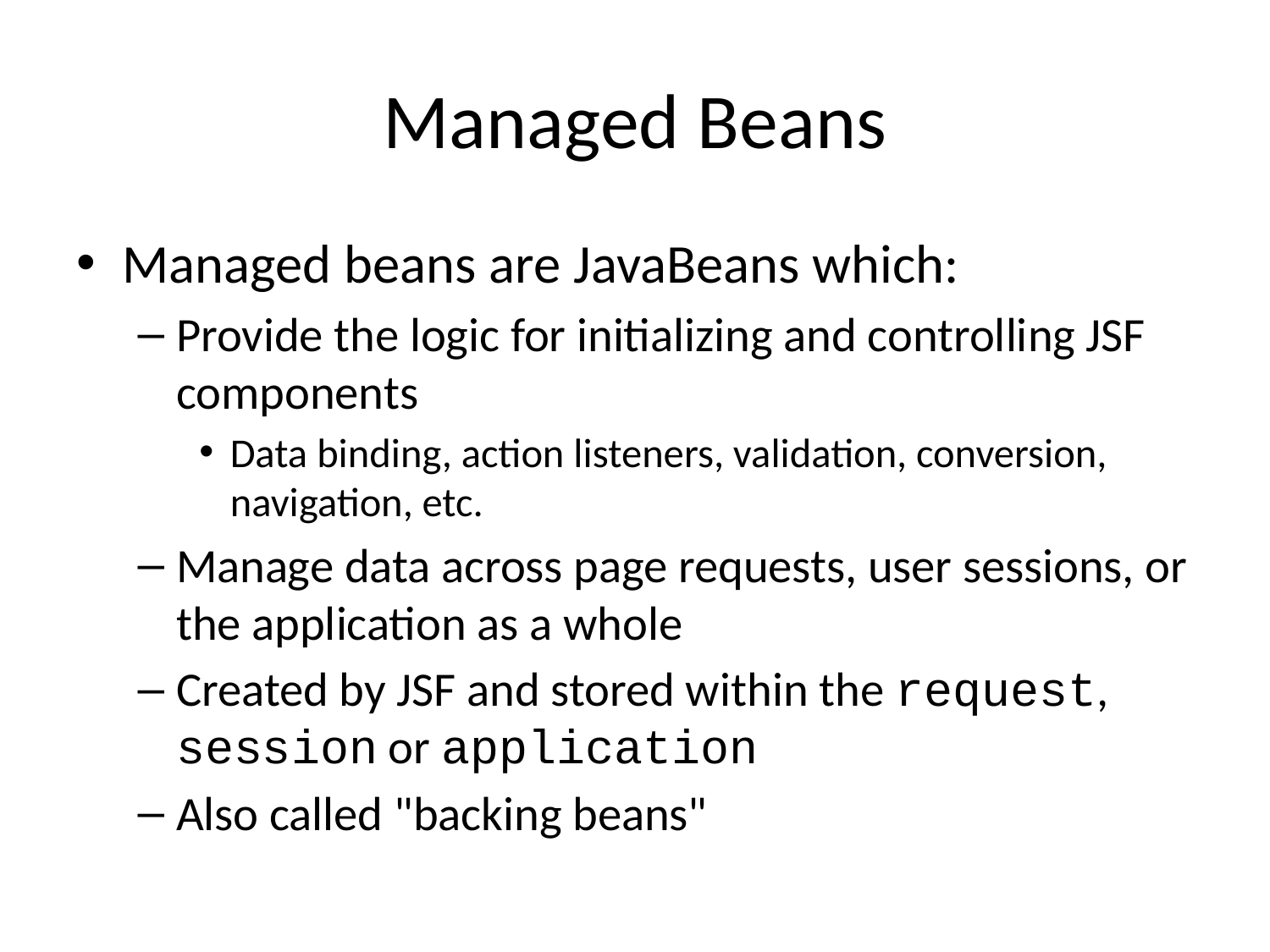

# Managed Beans
Managed beans are JavaBeans which:
Provide the logic for initializing and controlling JSF components
Data binding, action listeners, validation, conversion, navigation, etc.
Manage data across page requests, user sessions, or the application as a whole
Created by JSF and stored within the request, session or application
Also called "backing beans"